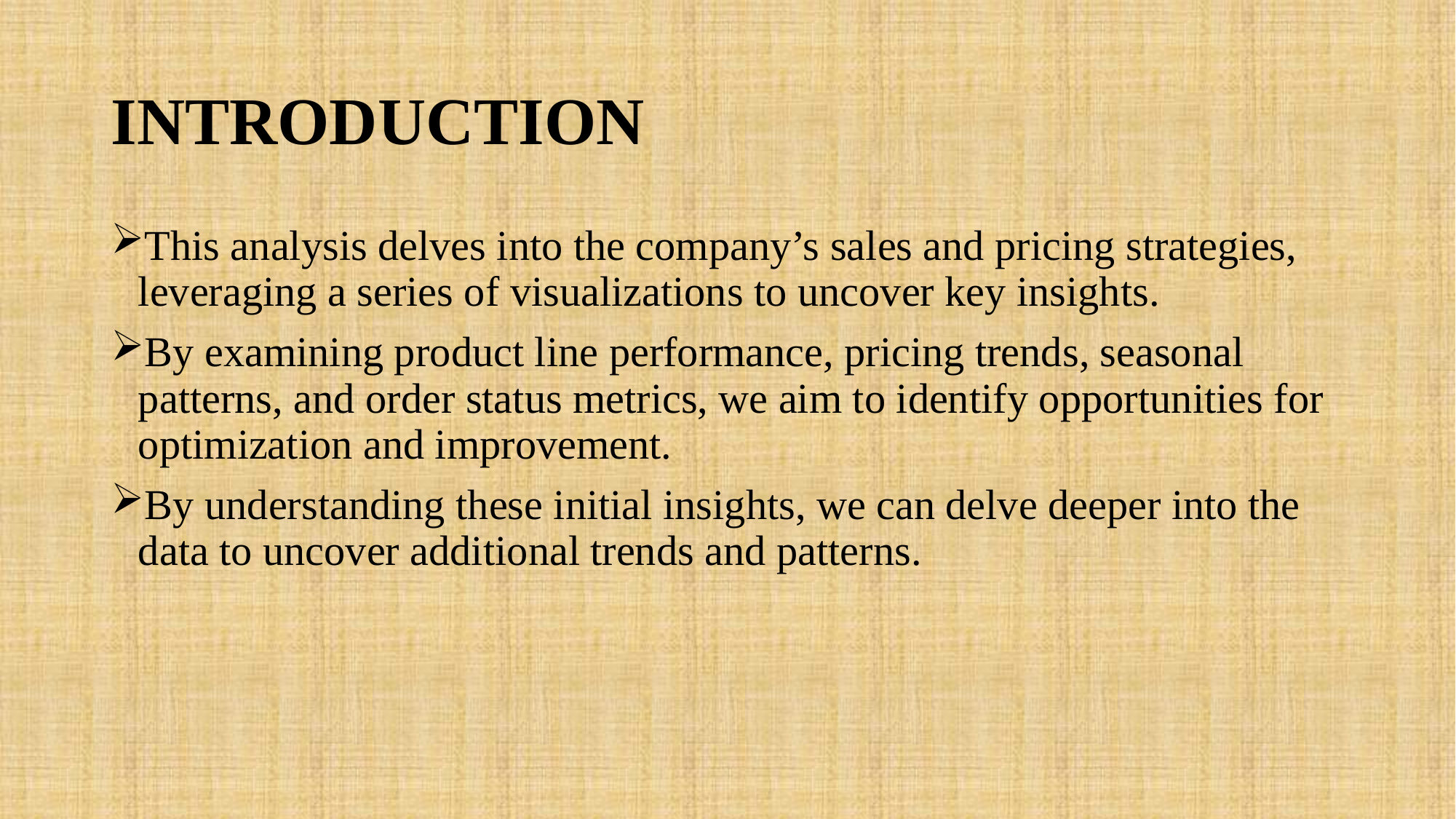

# INTRODUCTION
This analysis delves into the company’s sales and pricing strategies, leveraging a series of visualizations to uncover key insights.
By examining product line performance, pricing trends, seasonal patterns, and order status metrics, we aim to identify opportunities for optimization and improvement.
By understanding these initial insights, we can delve deeper into the data to uncover additional trends and patterns.